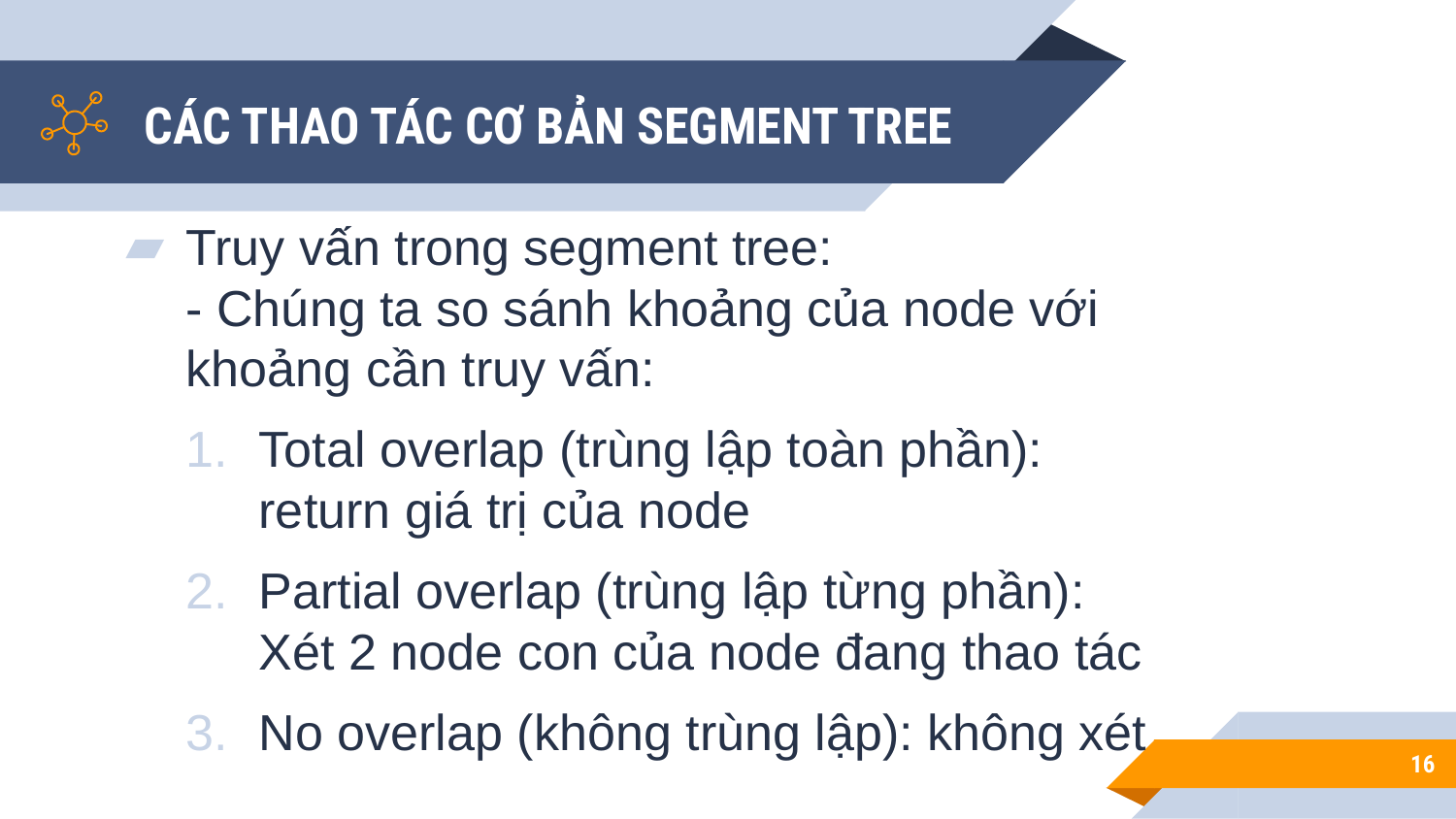

# CÁC THAO TÁC CƠ BẢN SEGMENT TREE

Truy vấn trong segment tree:
- Chúng ta so sánh khoảng của node với khoảng cần truy vấn:
Total overlap (trùng lập toàn phần): return giá trị của node
Partial overlap (trùng lập từng phần): Xét 2 node con của node đang thao tác
No overlap (không trùng lập): không xét
16